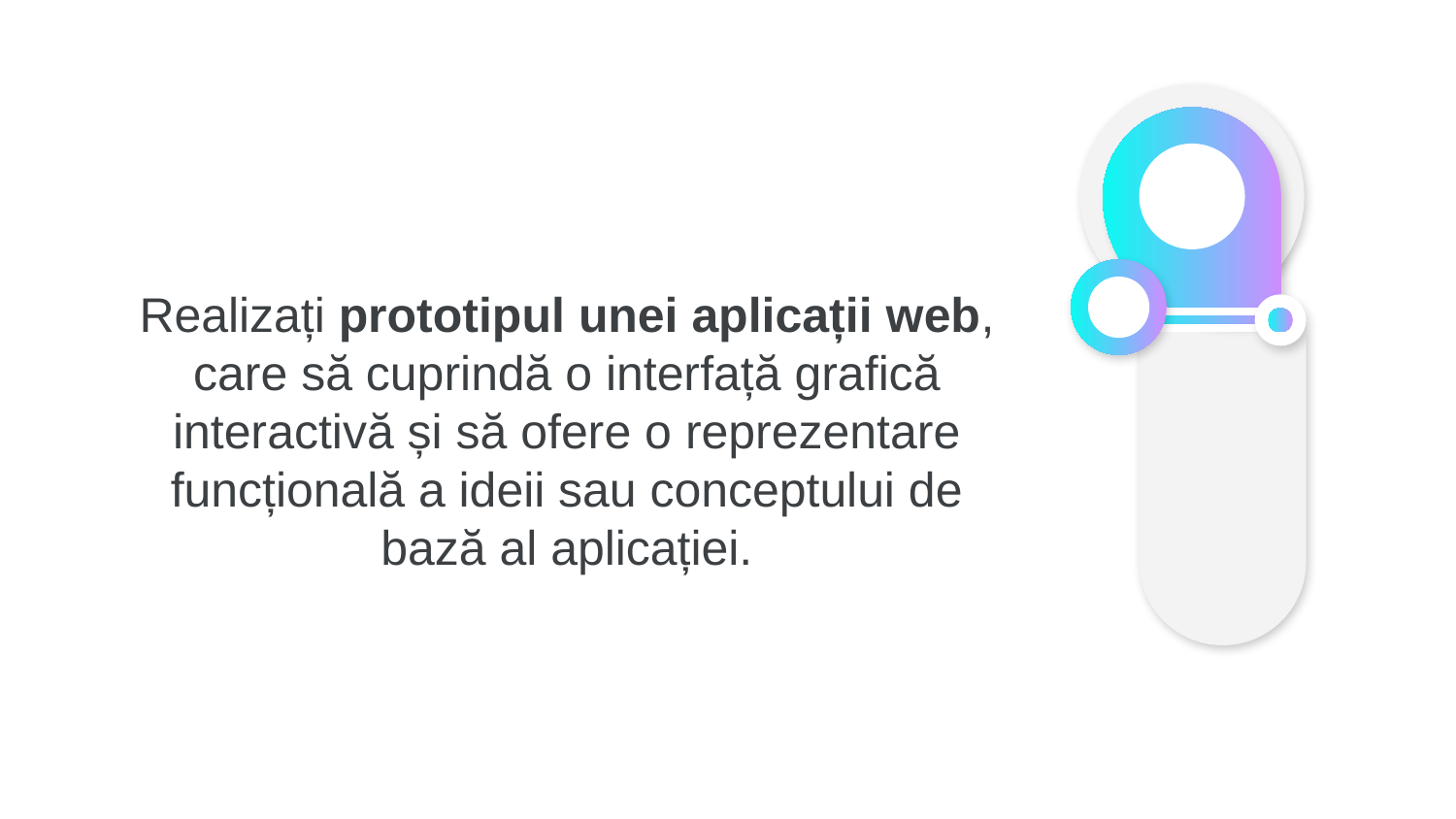

Realizați prototipul unei aplicații web, care să cuprindă o interfață grafică interactivă și să ofere o reprezentare funcțională a ideii sau conceptului de bază al aplicației.